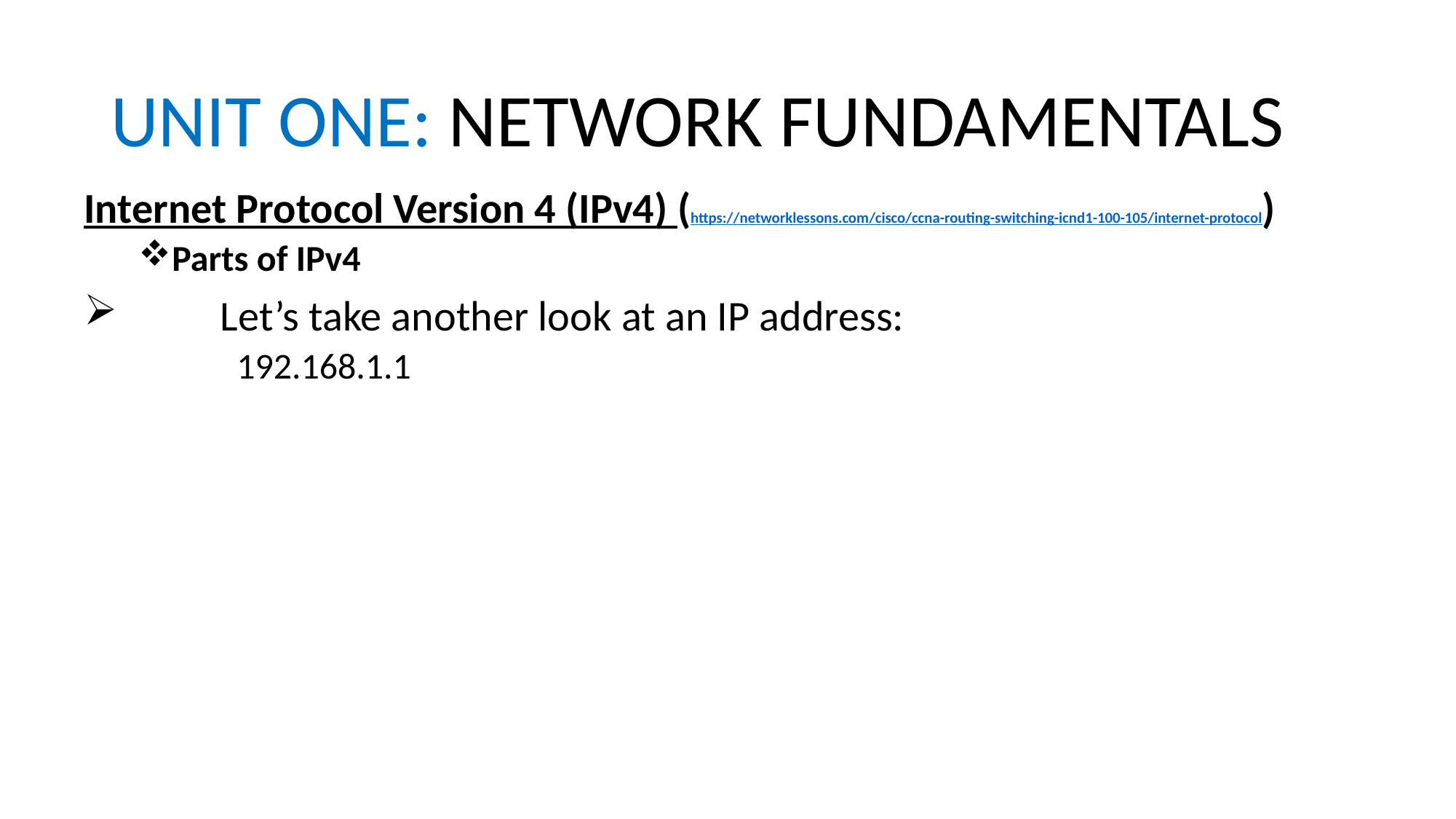

# UNIT ONE: NETWORK FUNDAMENTALS
Internet Protocol Version 4 (IPv4) (https://networklessons.com/cisco/ccna-routing-switching-icnd1-100-105/internet-protocol)
Parts of IPv4
	Let’s take another look at an IP address:
            192.168.1.1